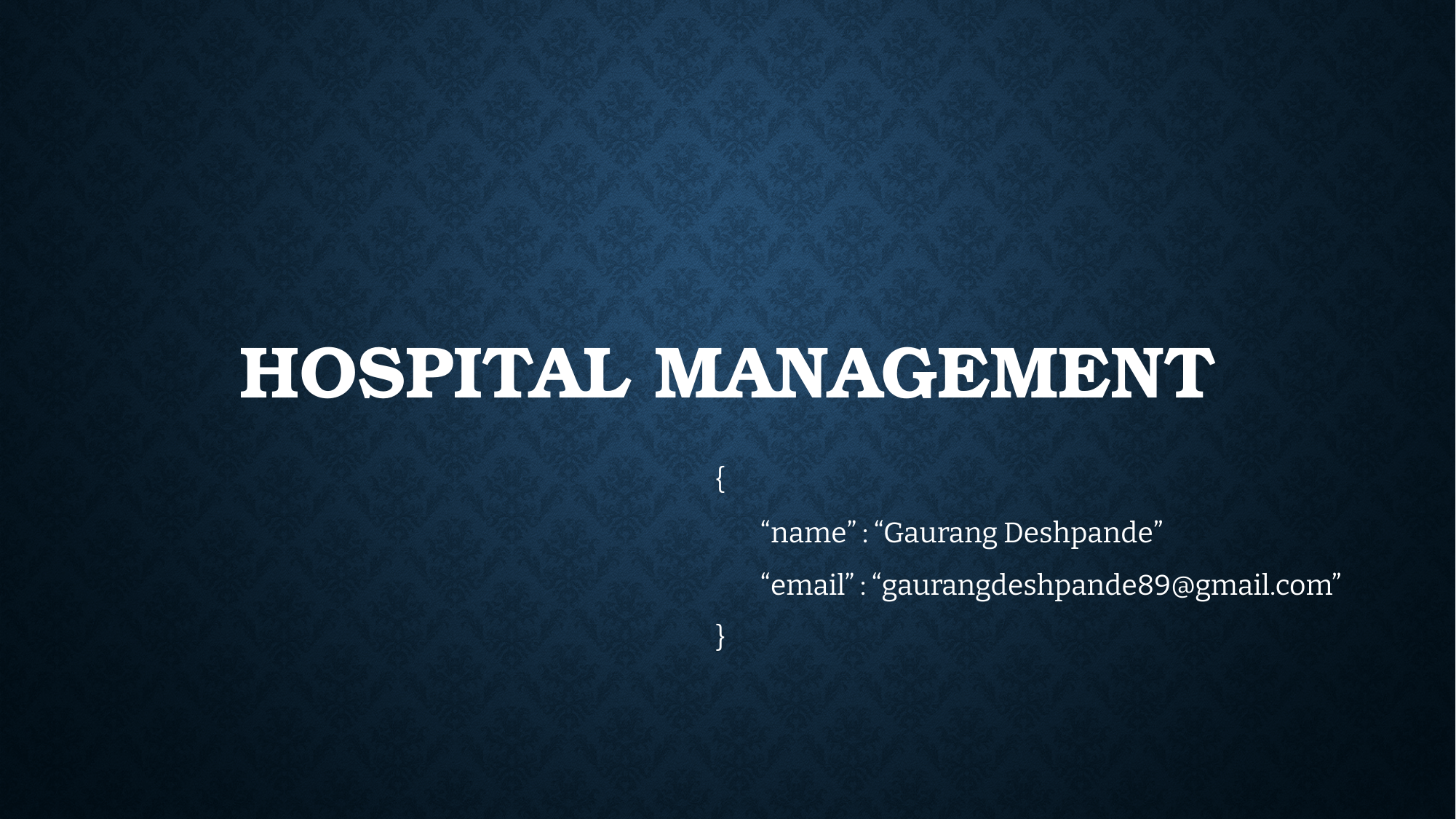

# Hospital Management
{
        “name” : “Gaurang Deshpande”
        “email” : “gaurangdeshpande89@gmail.com”
}